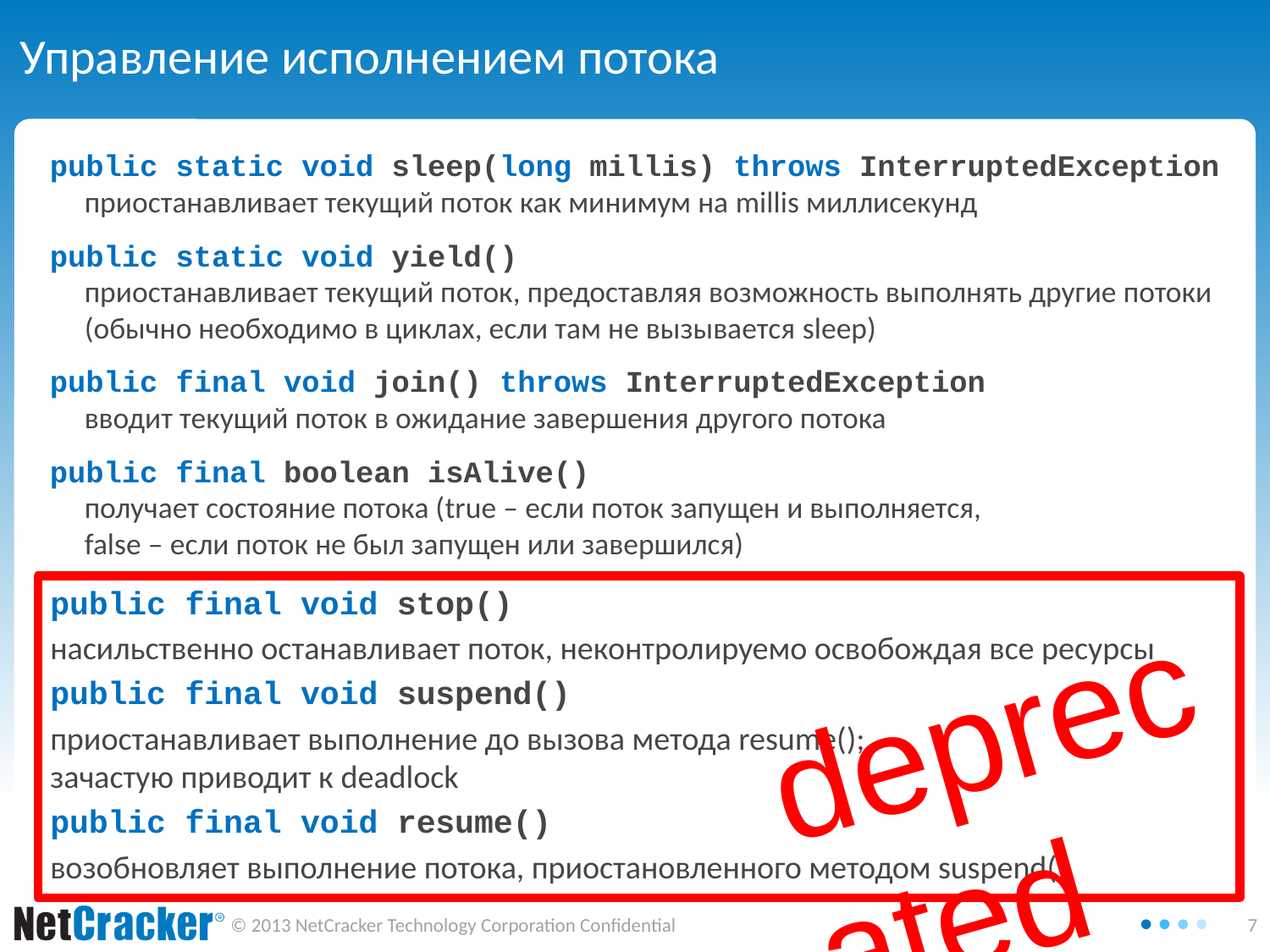

# Управление исполнением потока
public static void sleep(long millis) throws InterruptedException
приостанавливает текущий поток как минимум на millis миллисекунд
public static void yield()
приостанавливает текущий поток, предоставляя возможность выполнять другие потоки (обычно необходимо в циклах, если там не вызывается sleep)
public final void join() throws InterruptedException
вводит текущий поток в ожидание завершения другого потока
public final boolean isAlive()
получает состояние потока (true – если поток запущен и выполняется,
false – если поток не был запущен или завершился)

public final void stop()
насильственно останавливает поток, неконтролируемо освобождая все ресурсы
public final void suspend()
приостанавливает выполнение до вызова метода resume();
зачастую приводит к deadlock
public final void resume()
возобновляет выполнение потока, приостановленного методом suspend()

deprecated